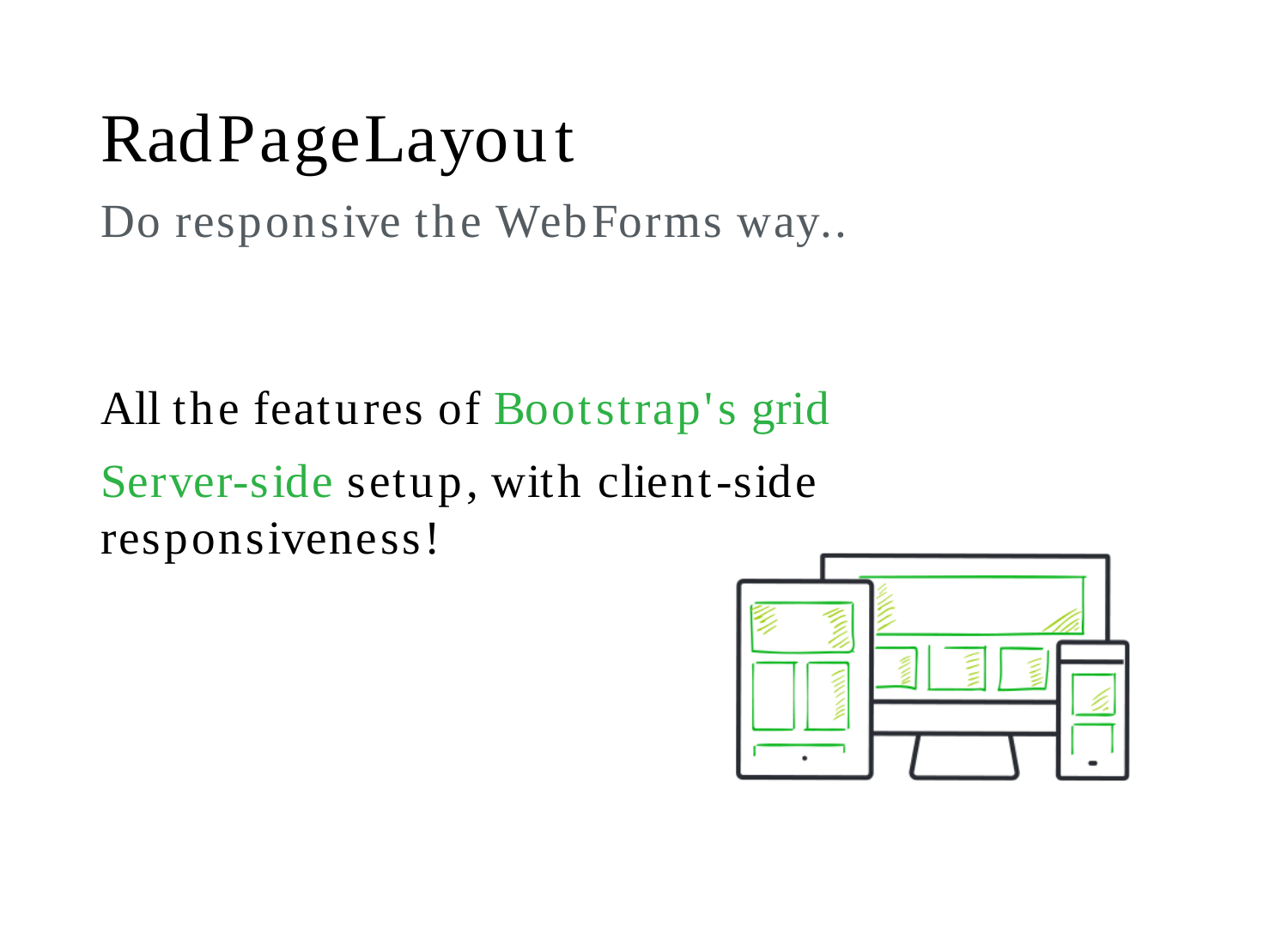

# RadPageLayout
Do responsive the WebForms way..
All the features of Bootstrap's grid
Server-side setup, with client-side responsiveness!